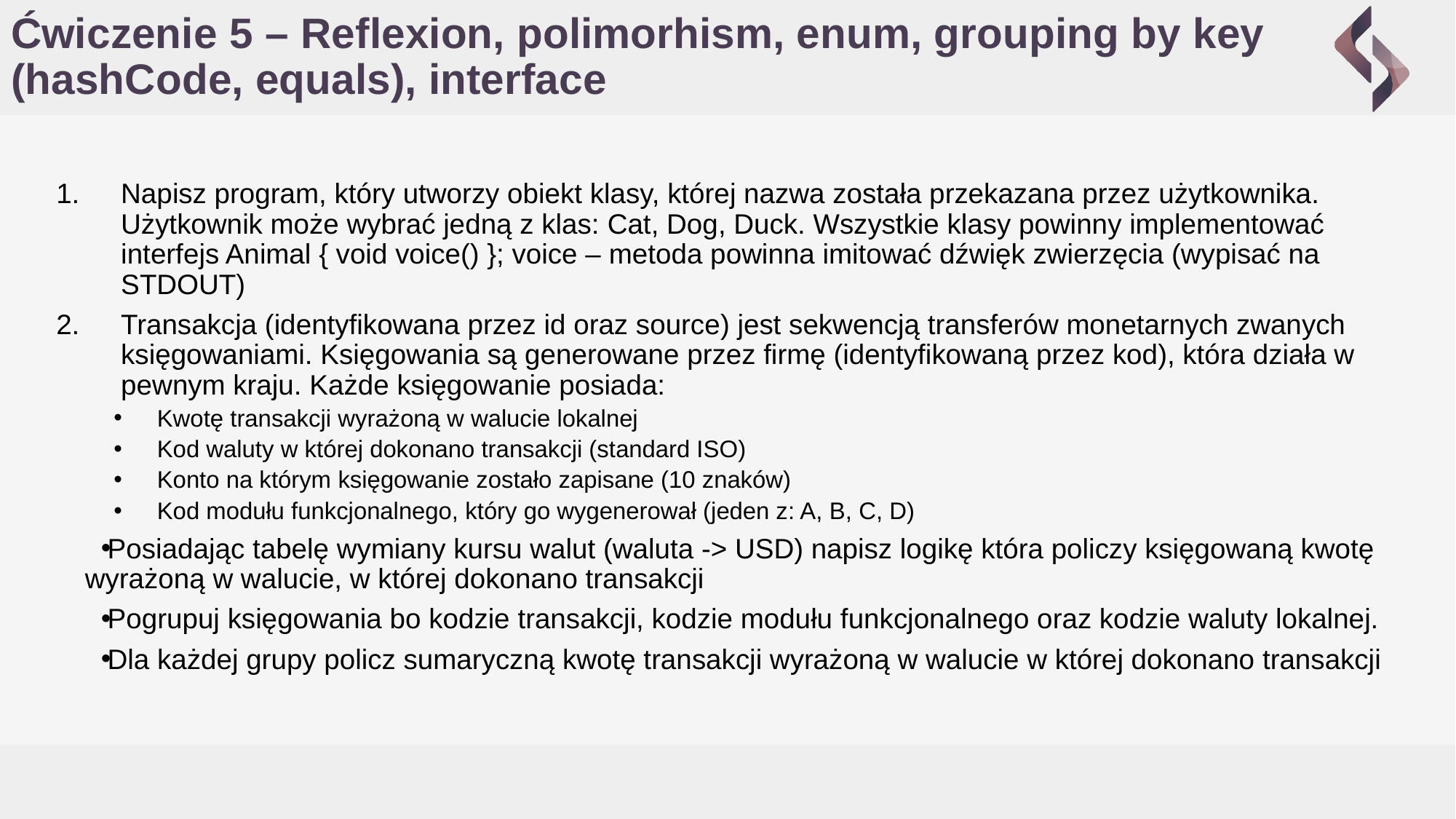

# Ćwiczenie 5 – Reflexion, polimorhism, enum, grouping by key (hashCode, equals), interface
Napisz program, który utworzy obiekt klasy, której nazwa została przekazana przez użytkownika. Użytkownik może wybrać jedną z klas: Cat, Dog, Duck. Wszystkie klasy powinny implementować interfejs Animal { void voice() }; voice – metoda powinna imitować dźwięk zwierzęcia (wypisać na STDOUT)
Transakcja (identyfikowana przez id oraz source) jest sekwencją transferów monetarnych zwanych księgowaniami. Księgowania są generowane przez firmę (identyfikowaną przez kod), która działa w pewnym kraju. Każde księgowanie posiada:
Kwotę transakcji wyrażoną w walucie lokalnej
Kod waluty w której dokonano transakcji (standard ISO)
Konto na którym księgowanie zostało zapisane (10 znaków)
Kod modułu funkcjonalnego, który go wygenerował (jeden z: A, B, C, D)
Posiadając tabelę wymiany kursu walut (waluta -> USD) napisz logikę która policzy księgowaną kwotę wyrażoną w walucie, w której dokonano transakcji
Pogrupuj księgowania bo kodzie transakcji, kodzie modułu funkcjonalnego oraz kodzie waluty lokalnej.
Dla każdej grupy policz sumaryczną kwotę transakcji wyrażoną w walucie w której dokonano transakcji